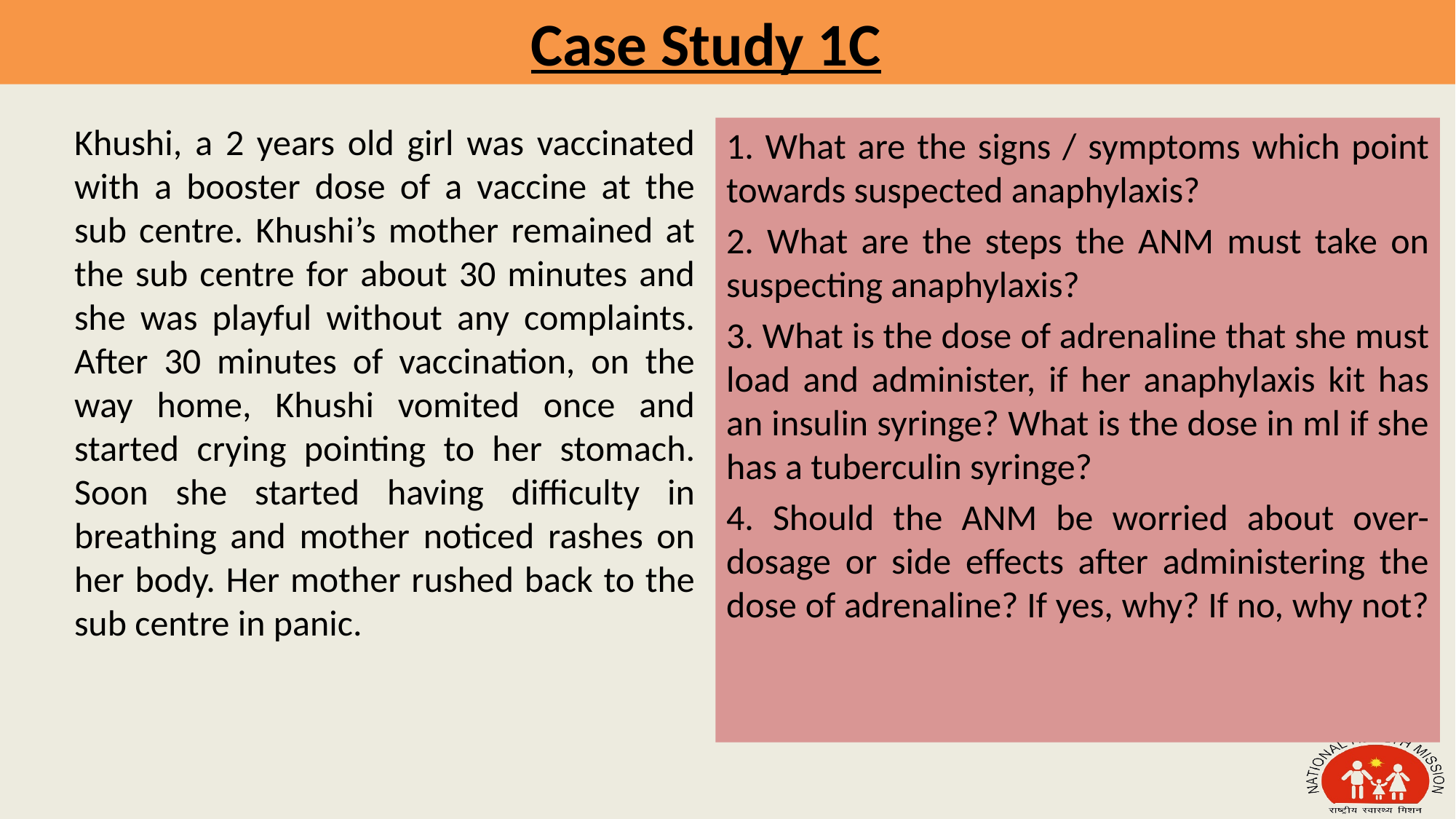

Case Study 1C

Khushi, a 2 years old girl was vaccinated with a booster dose of a vaccine at the sub centre. Khushi’s mother remained at the sub centre for about 30 minutes and she was playful without any complaints. After 30 minutes of vaccination, on the way home, Khushi vomited once and started crying pointing to her stomach. Soon she started having difficulty in breathing and mother noticed rashes on her body. Her mother rushed back to the sub centre in panic.

1. What are the signs / symptoms which point towards suspected anaphylaxis?
2. What are the steps the ANM must take on suspecting anaphylaxis?
3. What is the dose of adrenaline that she must load and administer, if her anaphylaxis kit has an insulin syringe? What is the dose in ml if she has a tuberculin syringe?
4. Should the ANM be worried about over-dosage or side effects after administering the dose of adrenaline? If yes, why? If no, why not?